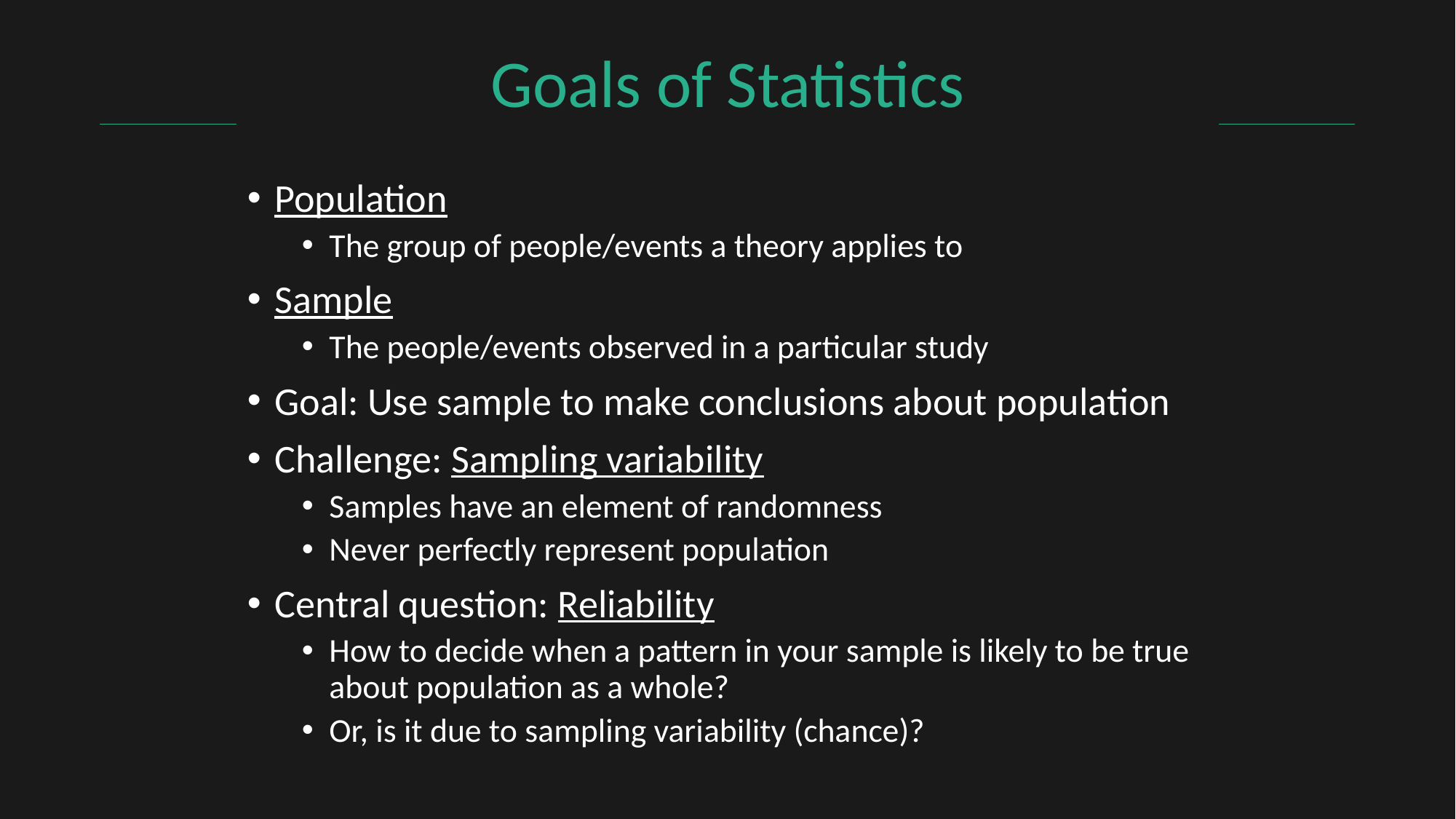

# Goals of Statistics
Population
The group of people/events a theory applies to
Sample
The people/events observed in a particular study
Goal: Use sample to make conclusions about population
Challenge: Sampling variability
Samples have an element of randomness
Never perfectly represent population
Central question: Reliability
How to decide when a pattern in your sample is likely to be true about population as a whole?
Or, is it due to sampling variability (chance)?